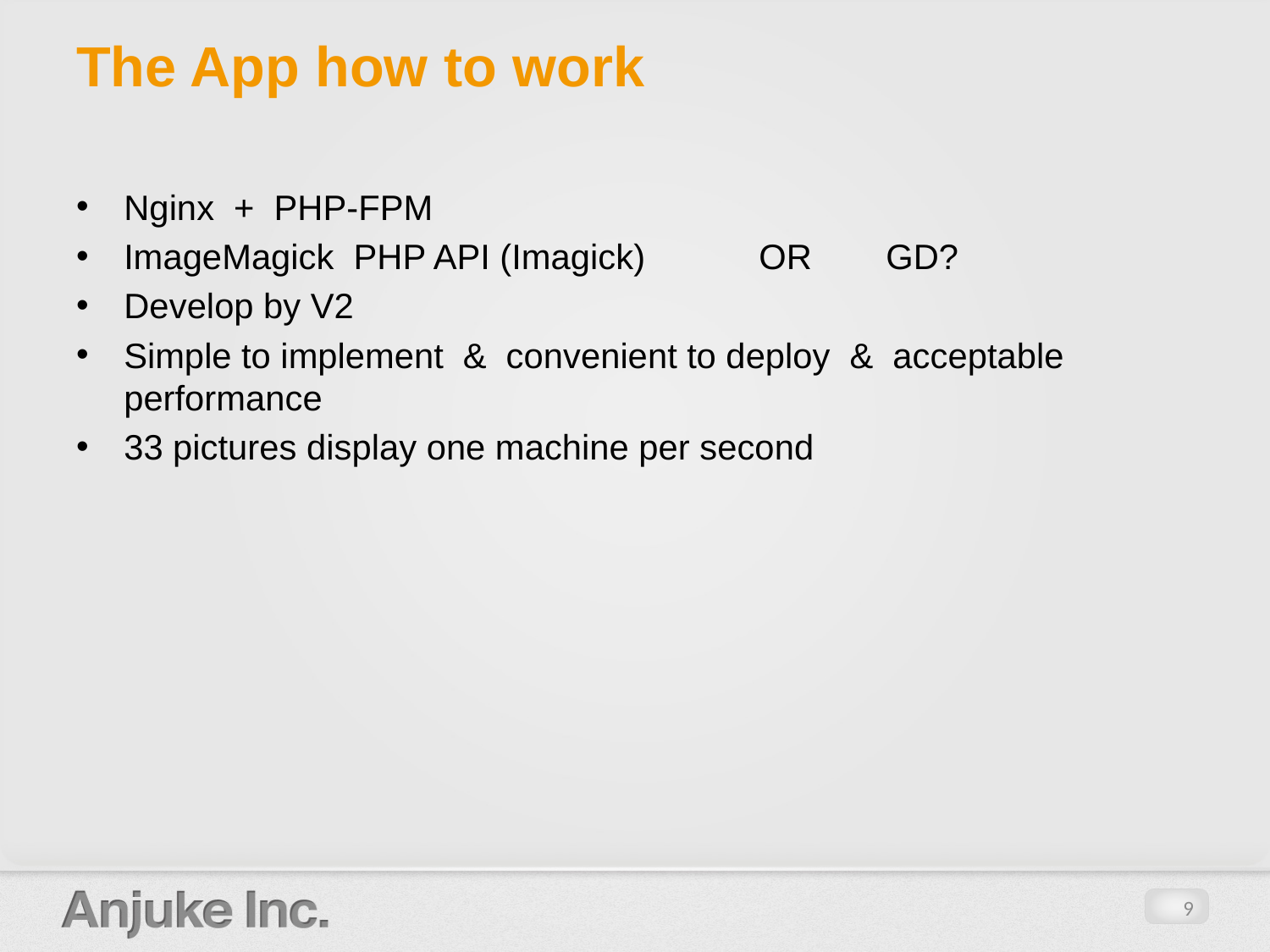

# The App how to work
Nginx  +  PHP-FPM
ImageMagick  PHP API (Imagick)	OR	GD?
Develop by V2
Simple to implement  &  convenient to deploy  &  acceptable performance
33 pictures display one machine per second
9